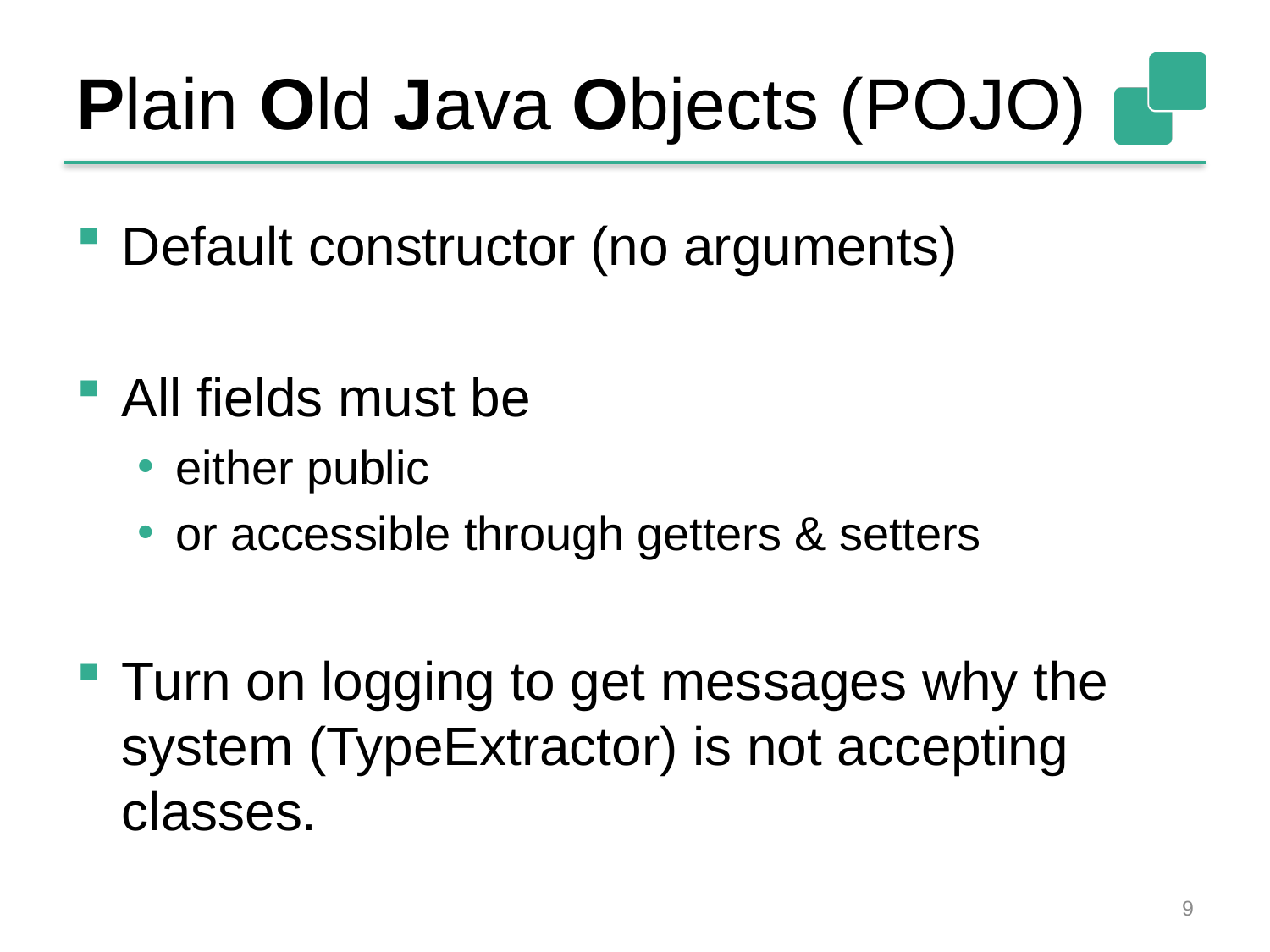

# Plain Old Java Objects (POJO)
Default constructor (no arguments)

All fields must be
either public
or accessible through getters & setters

Turn on logging to get messages why the system (TypeExtractor) is not accepting classes.
9